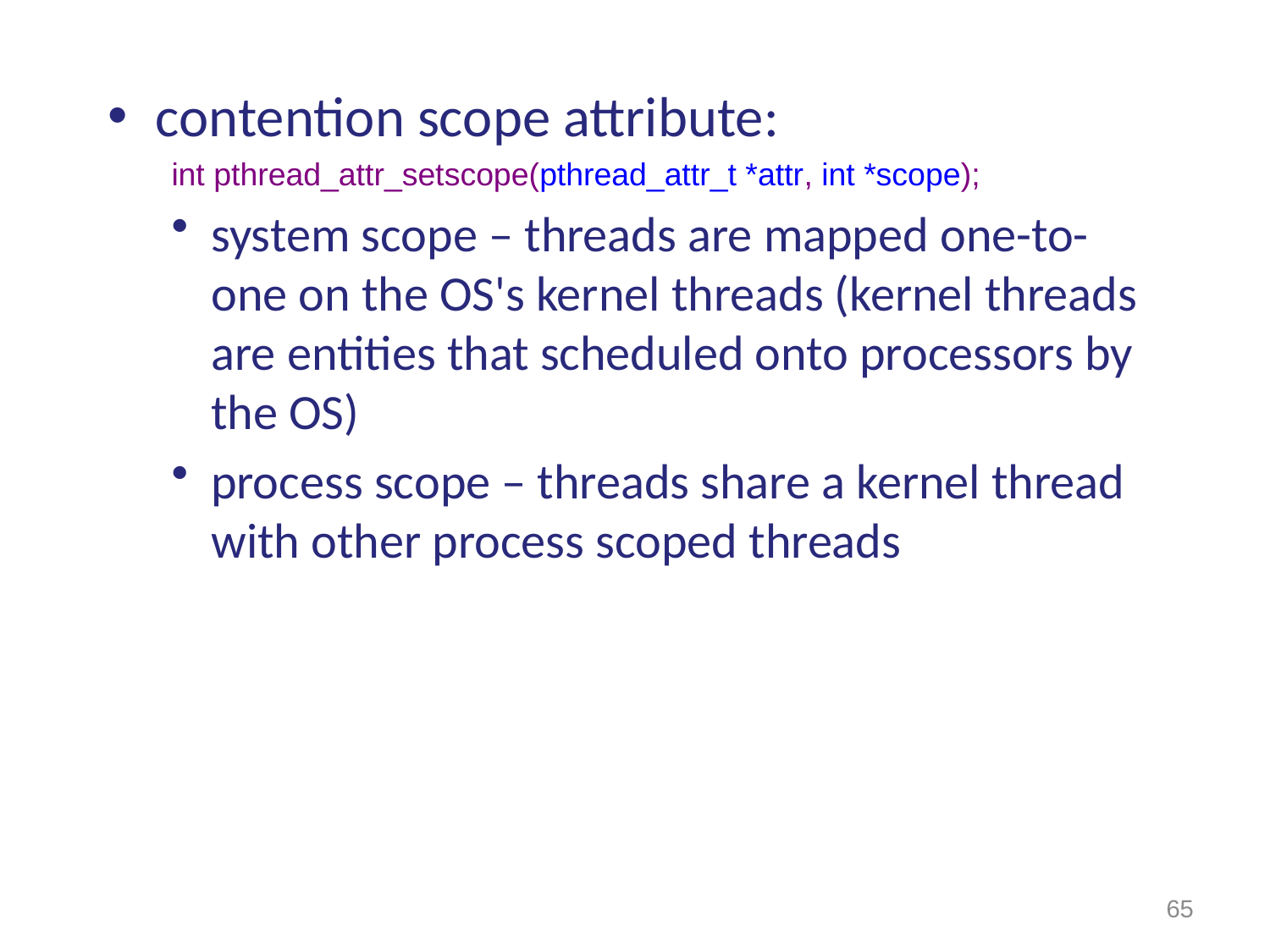

contention scope attribute:
int pthread_attr_setscope(pthread_attr_t *attr, int *scope);
system scope – threads are mapped one-to-one on the OS's kernel threads (kernel threads are entities that scheduled onto processors by the OS)
process scope – threads share a kernel thread with other process scoped threads
65